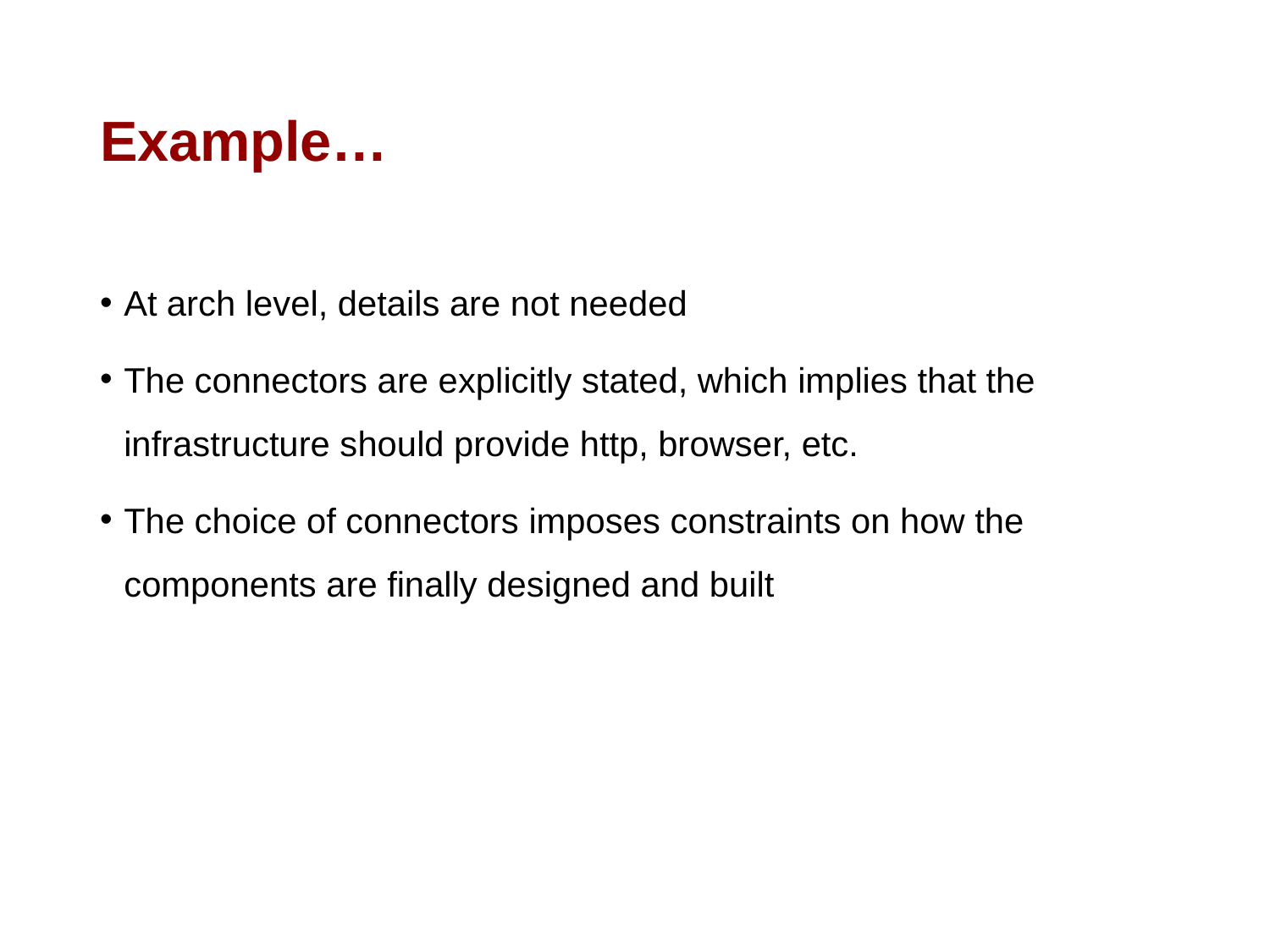

# Example…
At arch level, details are not needed
The connectors are explicitly stated, which implies that the infrastructure should provide http, browser, etc.
The choice of connectors imposes constraints on how the components are finally designed and built